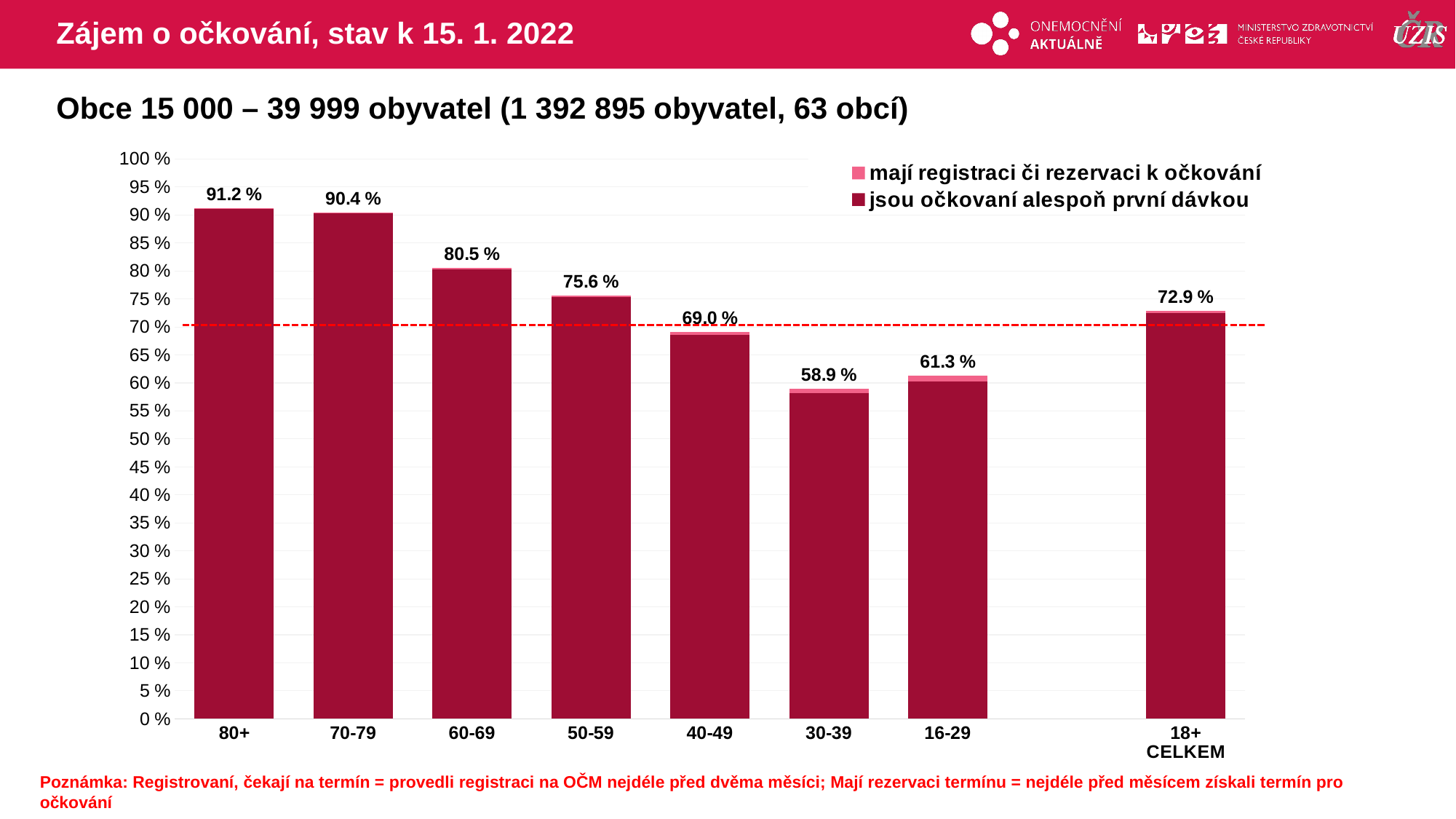

# Zájem o očkování, stav k 15. 1. 2022
Obce 15 000 – 39 999 obyvatel (1 392 895 obyvatel, 63 obcí)

### Chart

| Category | mají registraci či rezervaci k očkování | jsou očkovaní alespoň první dávkou |
|---|---|---|
| 80+ | 91.20589 | 91.0982037 |
| 70-79 | 90.42333 | 90.2567939 |
| 60-69 | 80.49094 | 80.3110545 |
| 50-59 | 75.59895 | 75.3287445 |
| 40-49 | 69.04944 | 68.6132767 |
| 30-39 | 58.92162 | 58.1204231 |
| 16-29 | 61.3346 | 60.3166937 |
|  | None | None |
| 18+ CELKEM | 72.91313 | 72.4607156 |
Poznámka: Registrovaní, čekají na termín = provedli registraci na OČM nejdéle před dvěma měsíci; Mají rezervaci termínu = nejdéle před měsícem získali termín pro očkování